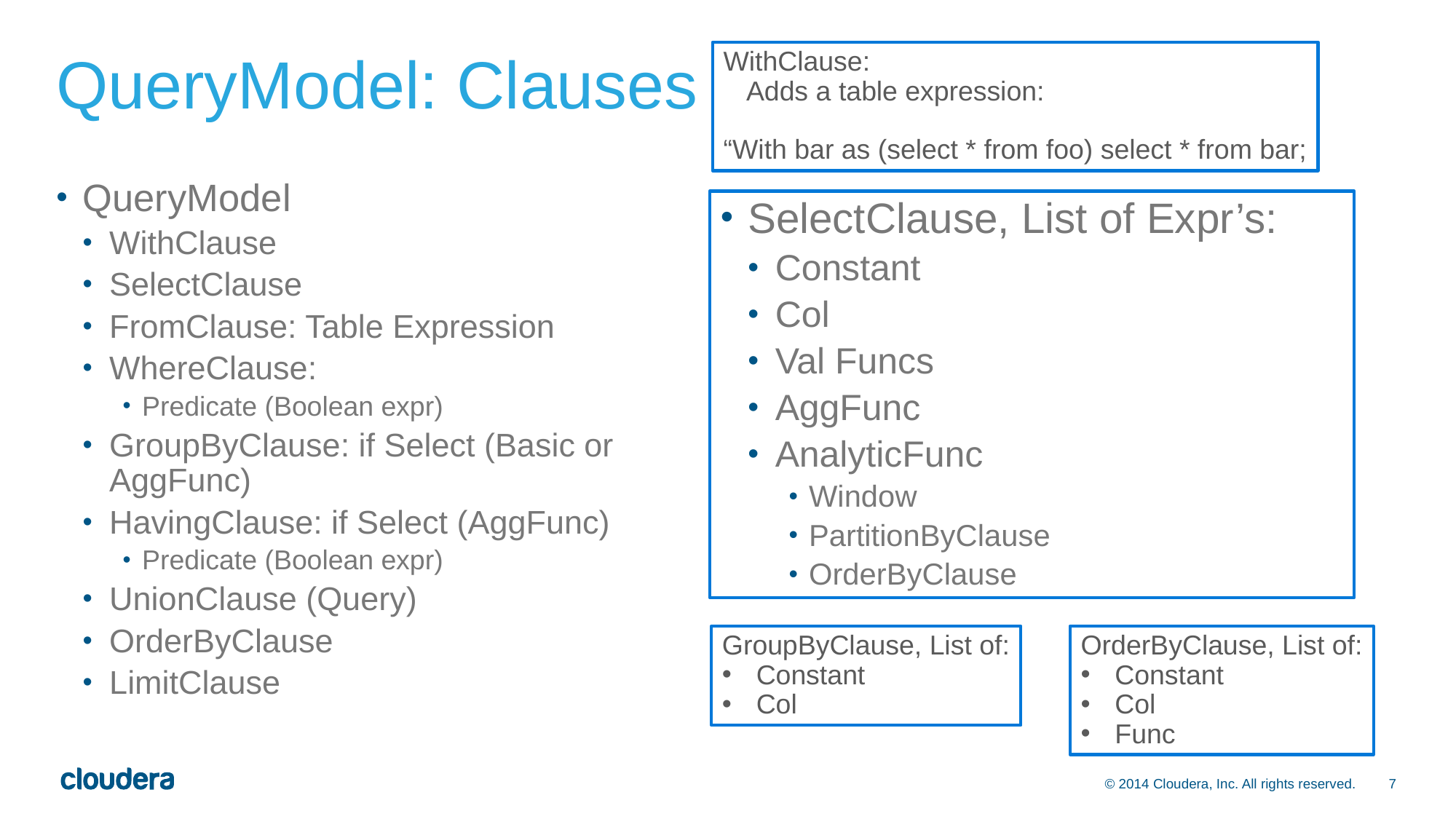

# QueryModel: Clauses
WithClause:
   Adds a table expression:

“With bar as (select * from foo) select * from bar;
QueryModel
WithClause
SelectClause
FromClause: Table Expression
WhereClause:
Predicate (Boolean expr)
GroupByClause: if Select (Basic or AggFunc)
HavingClause: if Select (AggFunc)
Predicate (Boolean expr)
UnionClause (Query)
OrderByClause
LimitClause

SelectClause, List of Expr’s:
Constant
Col
Val Funcs
AggFunc
AnalyticFunc
Window
PartitionByClause
OrderByClause

GroupByClause, List of:
Constant
Col
OrderByClause, List of:
Constant
Col
Func